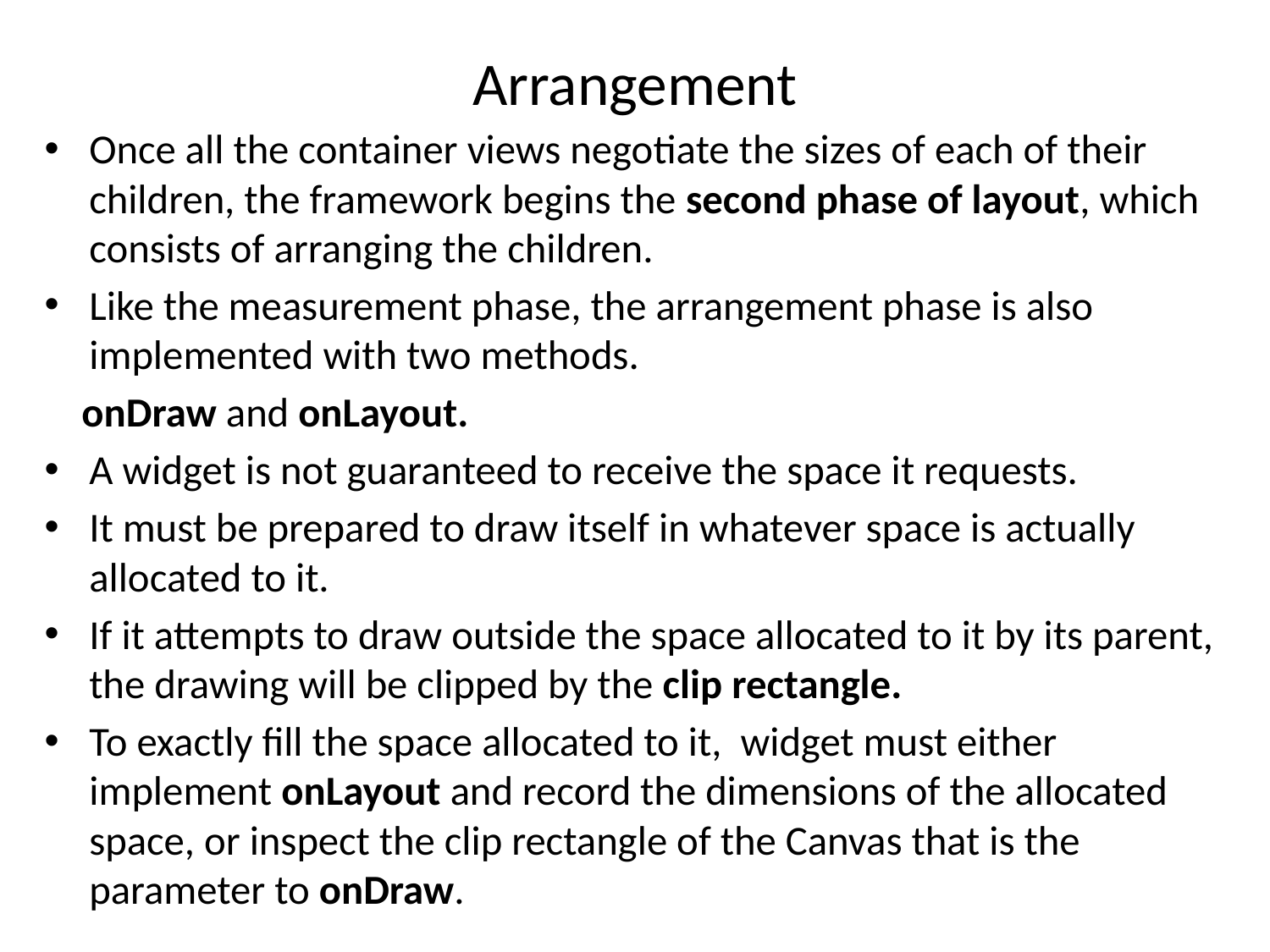

# Arrangement
Once all the container views negotiate the sizes of each of their children, the framework begins the second phase of layout, which consists of arranging the children.
Like the measurement phase, the arrangement phase is also implemented with two methods.
    onDraw and onLayout.
A widget is not guaranteed to receive the space it requests.
It must be prepared to draw itself in whatever space is actually allocated to it.
If it attempts to draw outside the space allocated to it by its parent, the drawing will be clipped by the clip rectangle.
To exactly fill the space allocated to it,  widget must either implement onLayout and record the dimensions of the allocated space, or inspect the clip rectangle of the Canvas that is the parameter to onDraw.